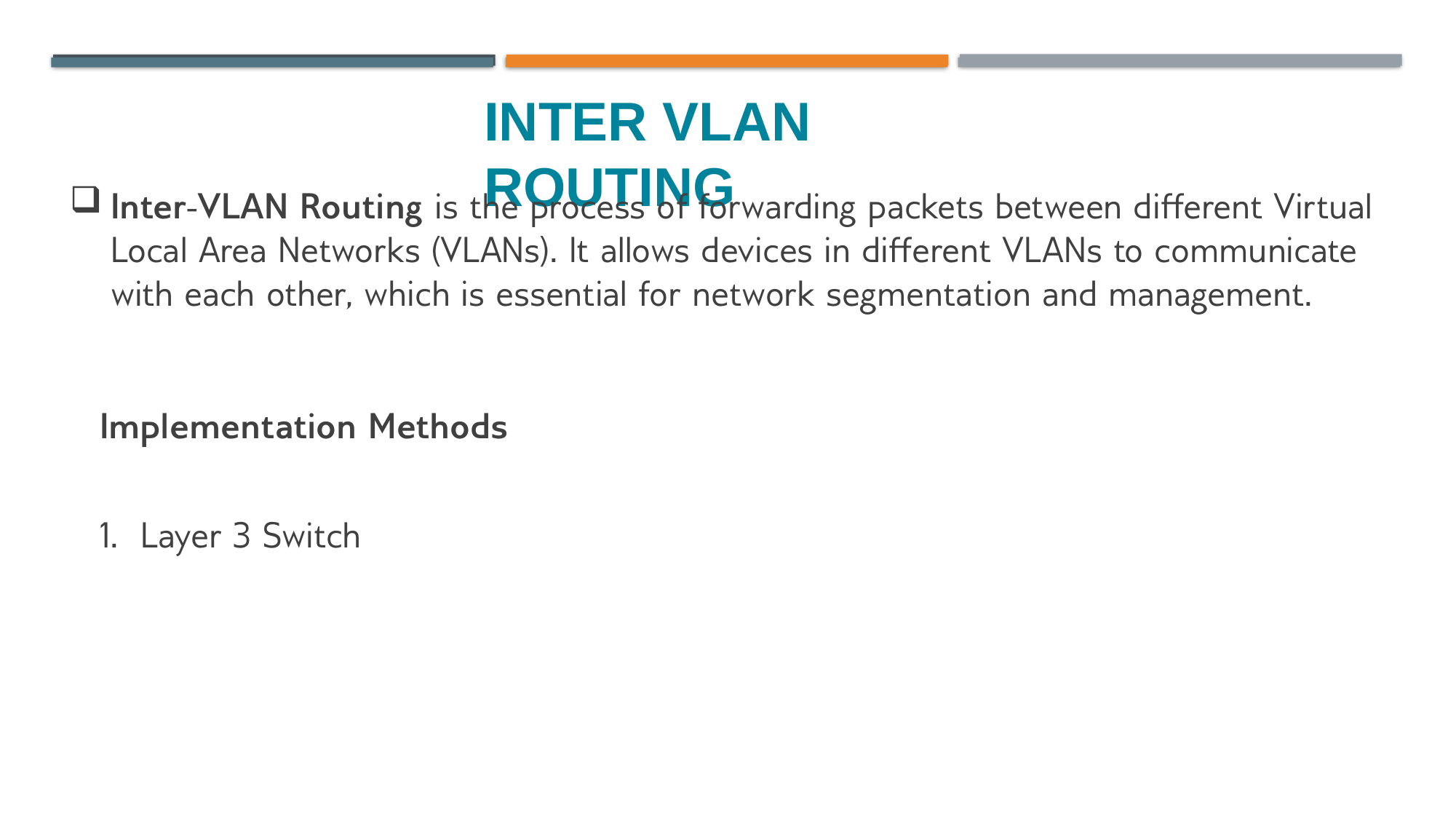

Inter VLAN Routing
Inter-VLAN Routing is the process of forwarding packets between different Virtual Local Area Networks (VLANs). It allows devices in different VLANs to communicate with each other, which is essential for network segmentation and management.
Implementation Methods

Layer 3 Switch